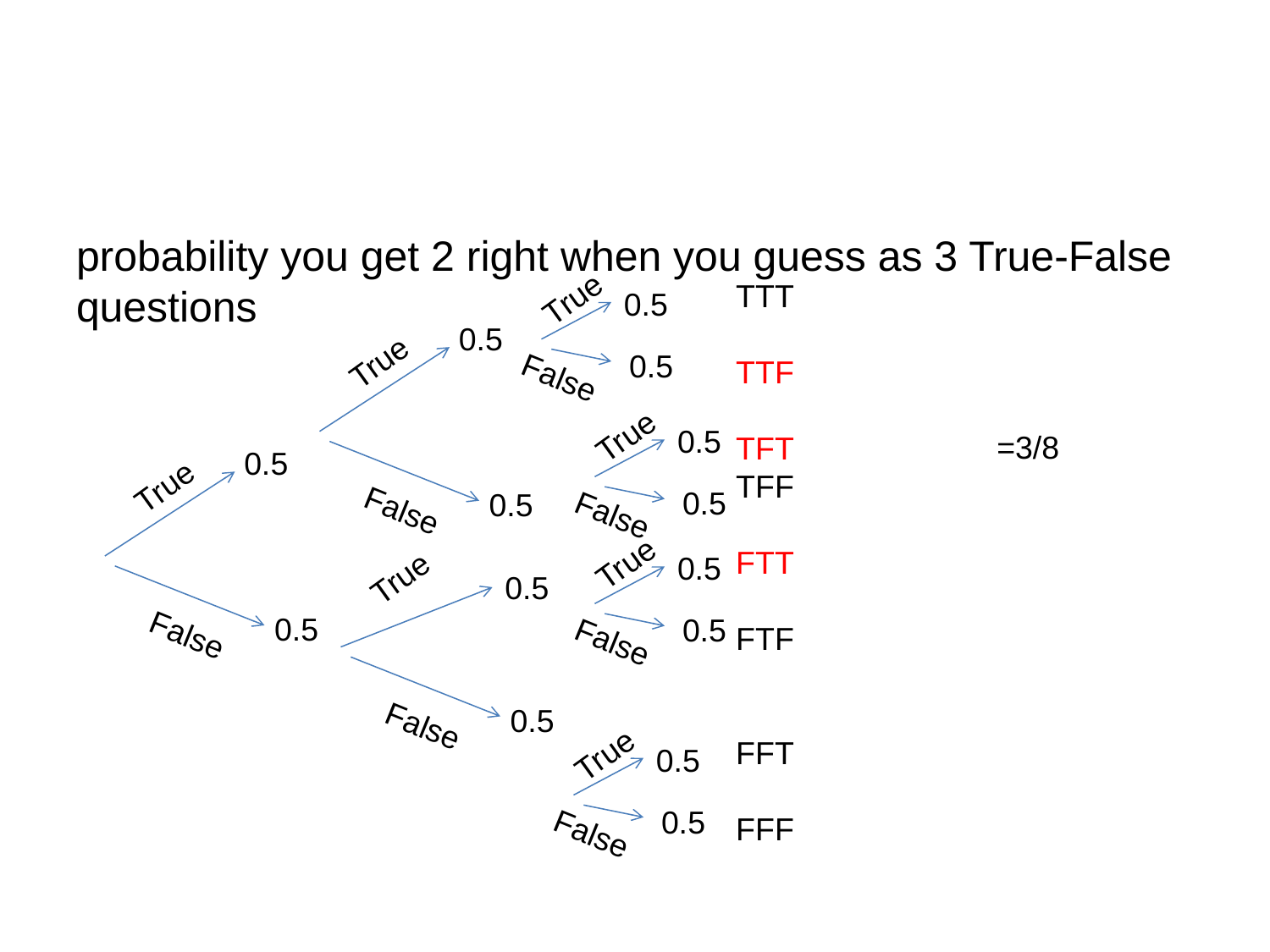

#
probability you get 2 right when you guess as 3 True-False questions
True
TTT

TTF

TFT
TFF

FTT

FTF

FFT

FFF

0.5
0.5
True
0.5
False
True
0.5
=3/8
0.5
True
0.5
0.5
False
False
True
True
0.5
0.5
0.5
0.5
False
False
0.5
False
True
0.5
0.5
False